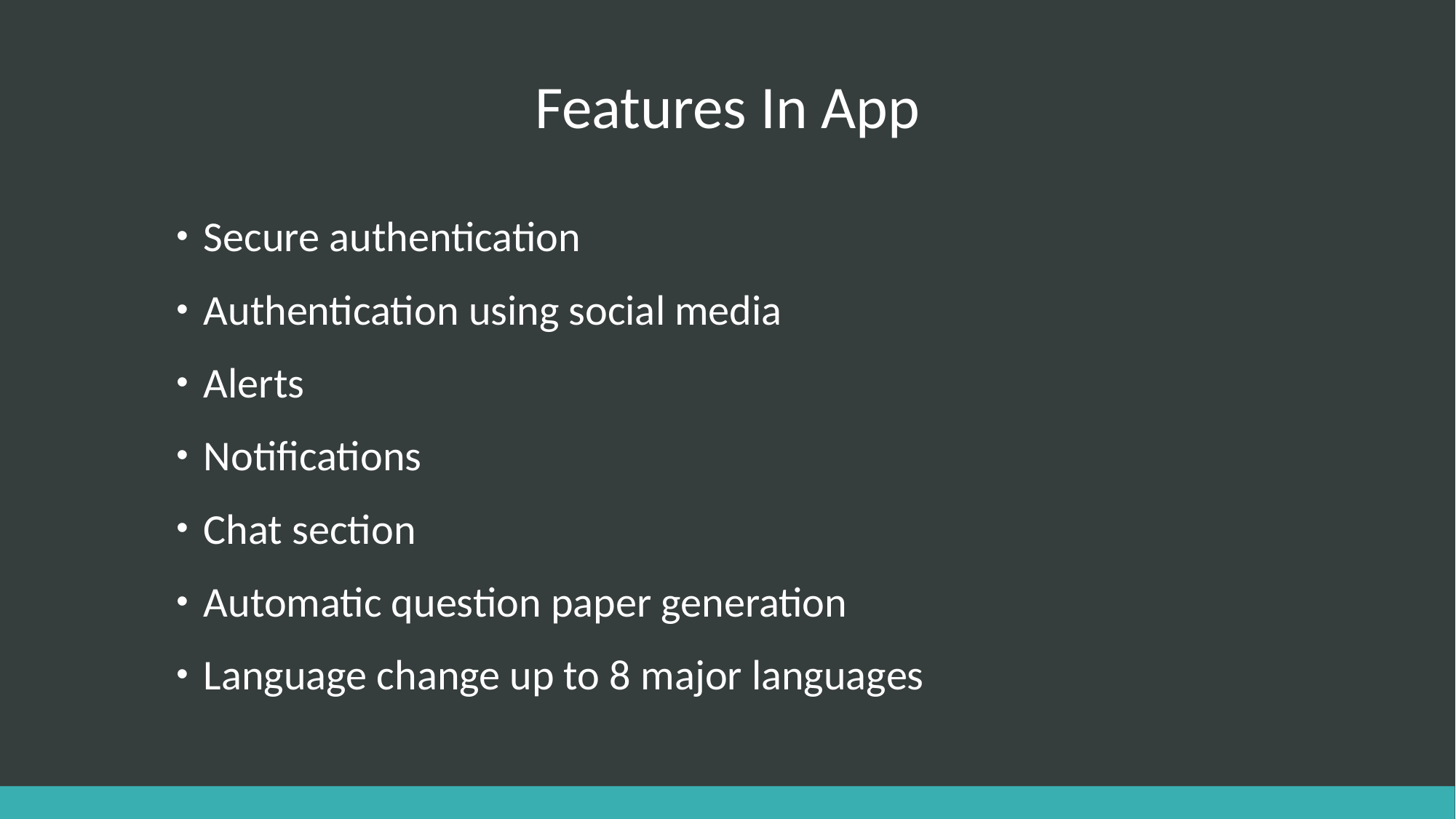

# Features In App
Secure authentication
Authentication using social media
Alerts
Notifications
Chat section
Automatic question paper generation
Language change up to 8 major languages